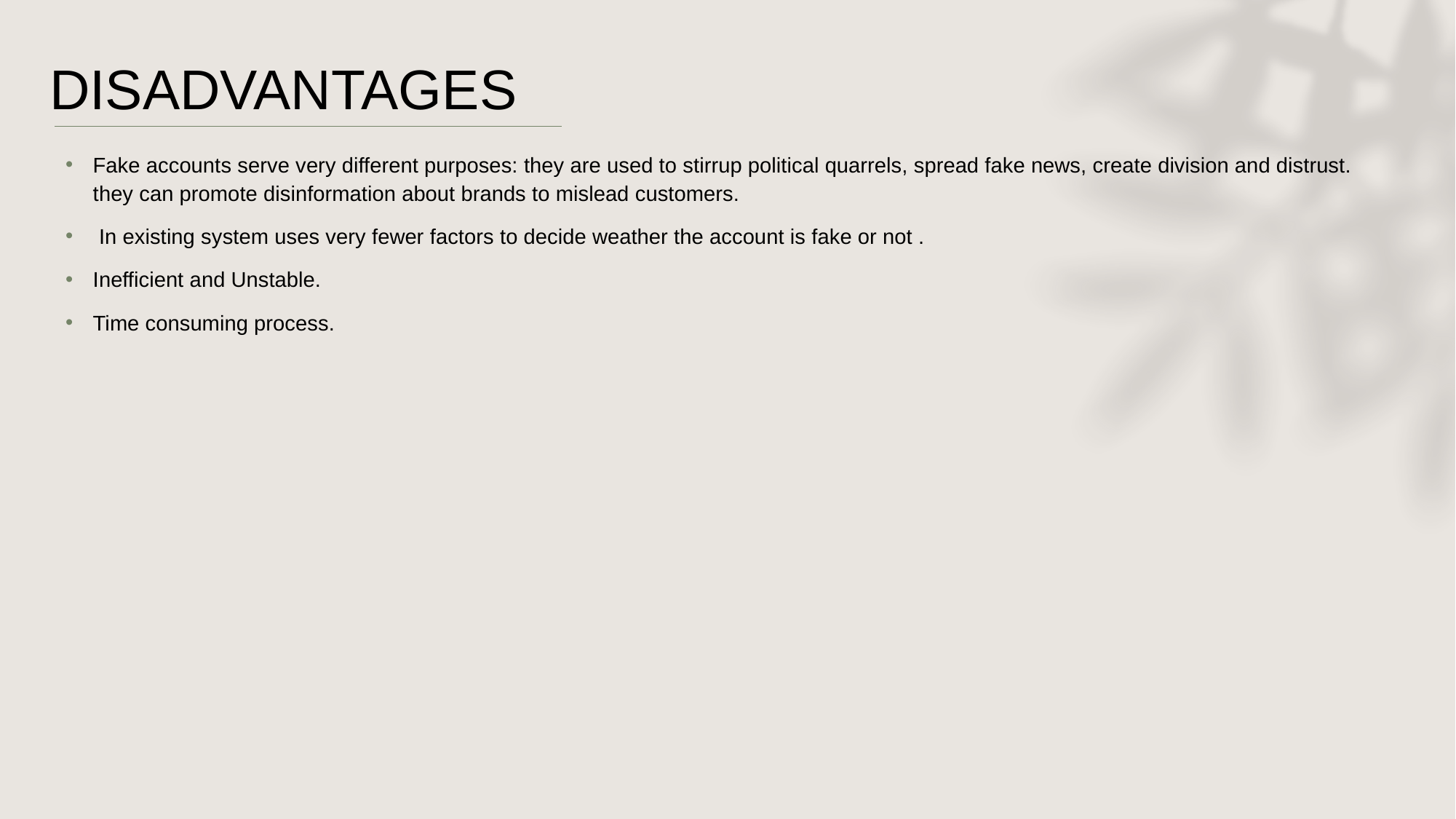

# DISADVANTAGES
Fake accounts serve very different purposes: they are used to stirrup political quarrels, spread fake news, create division and distrust. they can promote disinformation about brands to mislead customers.
 In existing system uses very fewer factors to decide weather the account is fake or not .
Inefficient and Unstable.
Time consuming process.